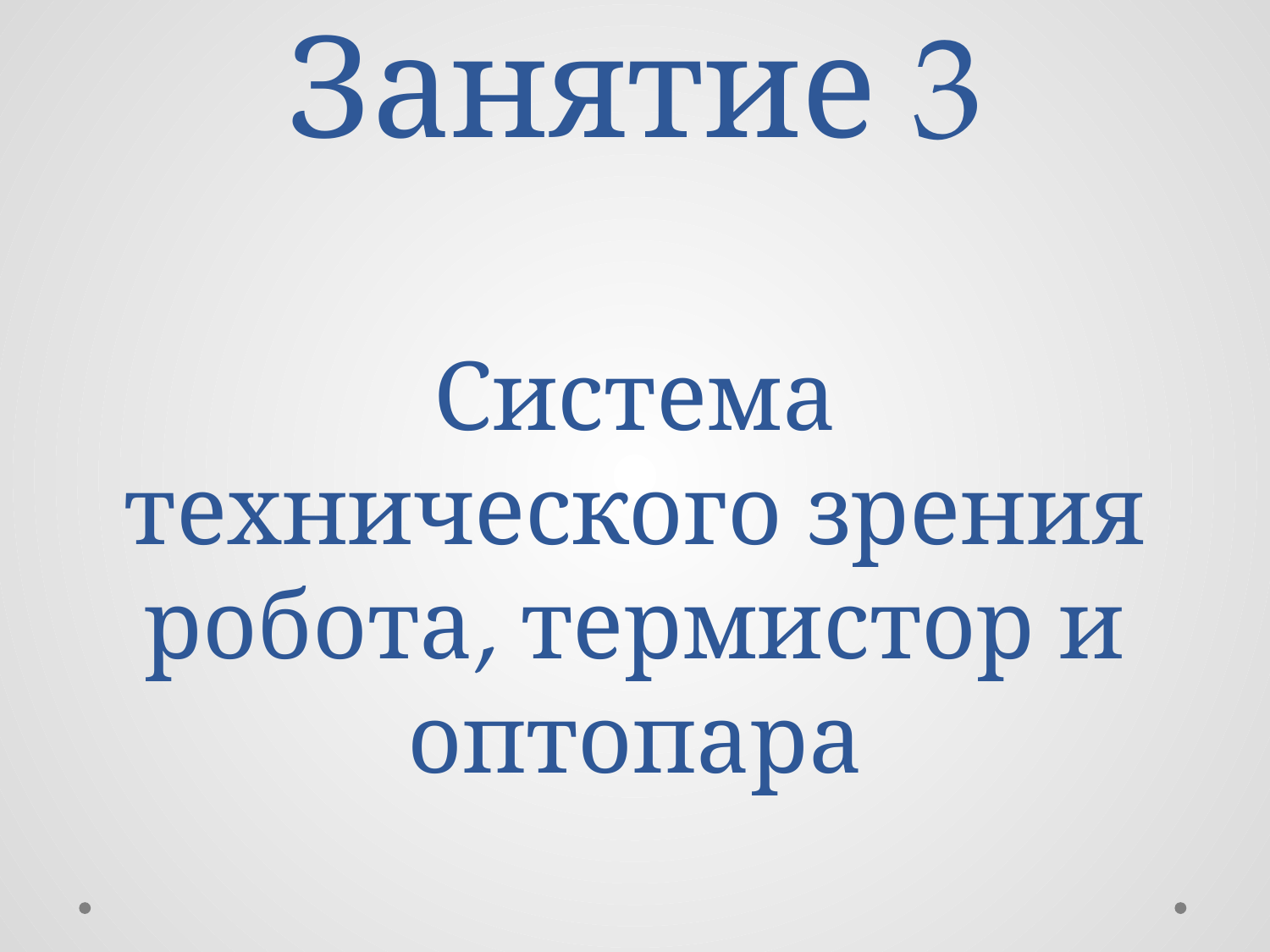

# Занятие 3 Система технического зрения робота, термистор и оптопара